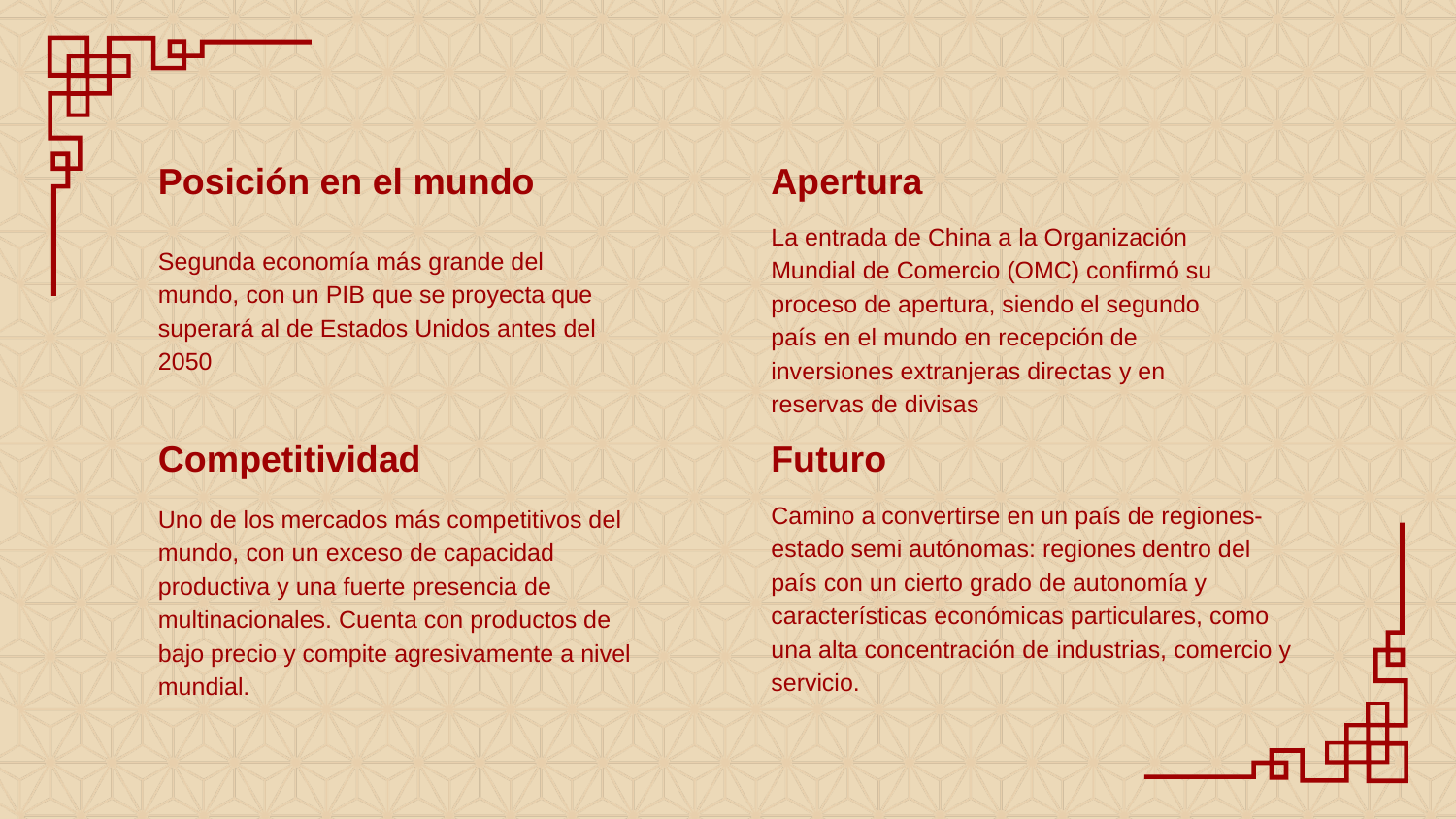

Posición en el mundo
Apertura
Segunda economía más grande del mundo, con un PIB que se proyecta que superará al de Estados Unidos antes del 2050
La entrada de China a la Organización Mundial de Comercio (OMC) confirmó su proceso de apertura, siendo el segundo país en el mundo en recepción de inversiones extranjeras directas y en reservas de divisas
Competitividad
Futuro
Uno de los mercados más competitivos del mundo, con un exceso de capacidad productiva y una fuerte presencia de multinacionales. Cuenta con productos de bajo precio y compite agresivamente a nivel mundial.
Camino a convertirse en un país de regiones-estado semi autónomas: regiones dentro del país con un cierto grado de autonomía y características económicas particulares, como una alta concentración de industrias, comercio y servicio.